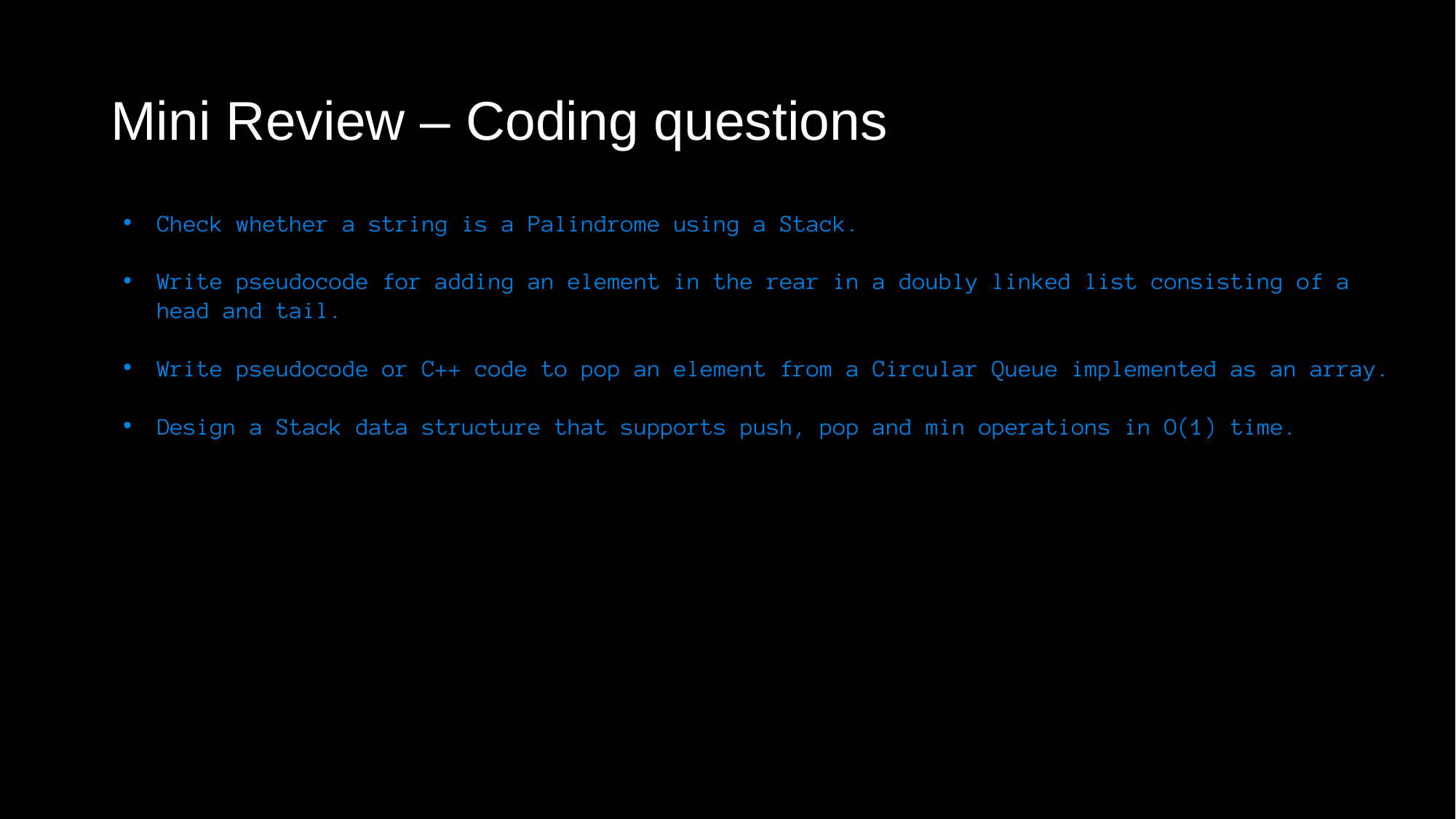

# Mini Review – Coding questions
Check whether a string is a Palindrome using a Stack.

Write pseudocode for adding an element in the rear in a doubly linked list consisting of a head and tail.

Write pseudocode or C++ code to pop an element from a Circular Queue implemented as an array.

Design a Stack data structure that supports push, pop and min operations in O(1) time.